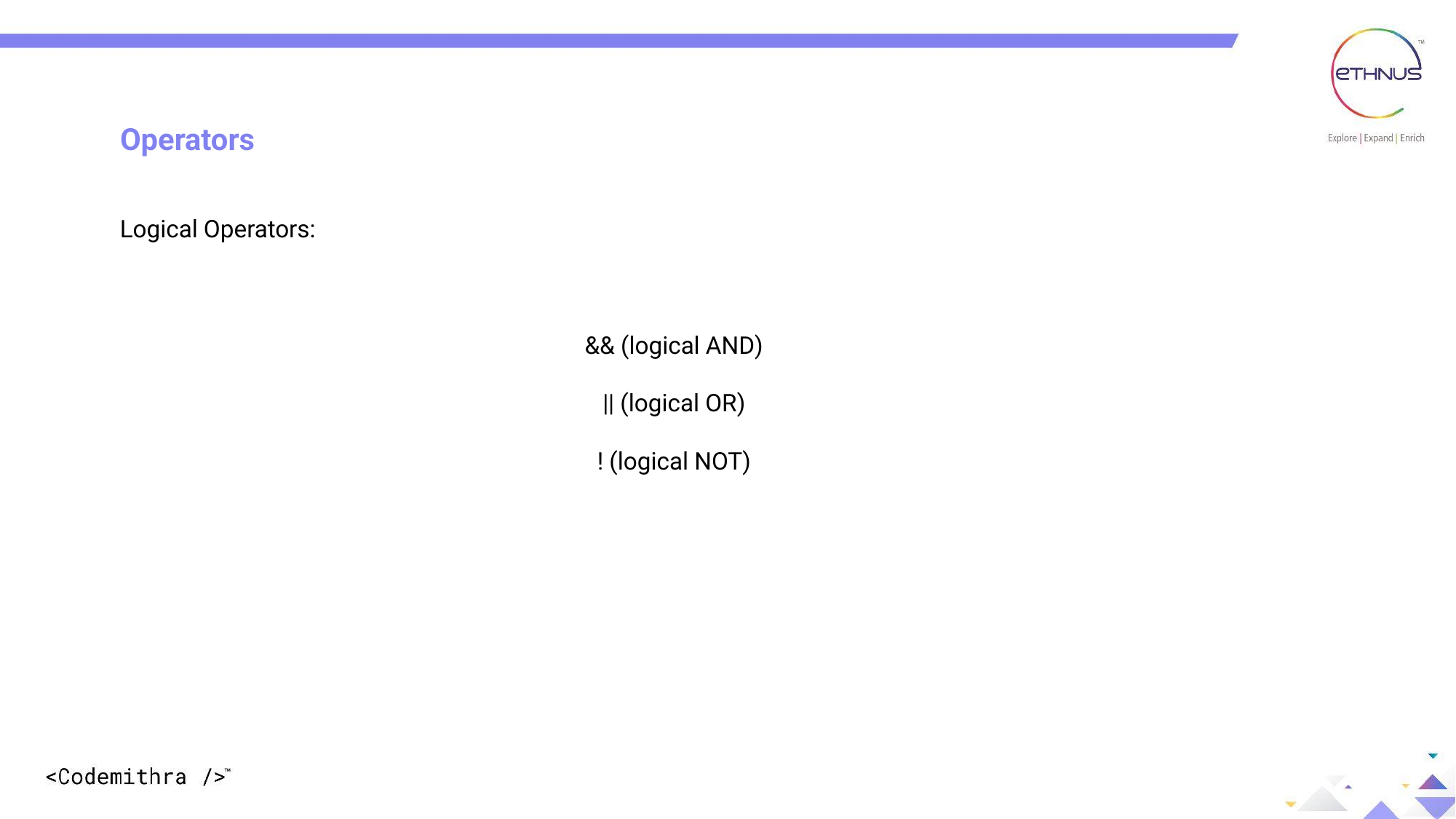

Operators

Logical Operators:

&& (logical AND)
|| (logical OR)
! (logical NOT)